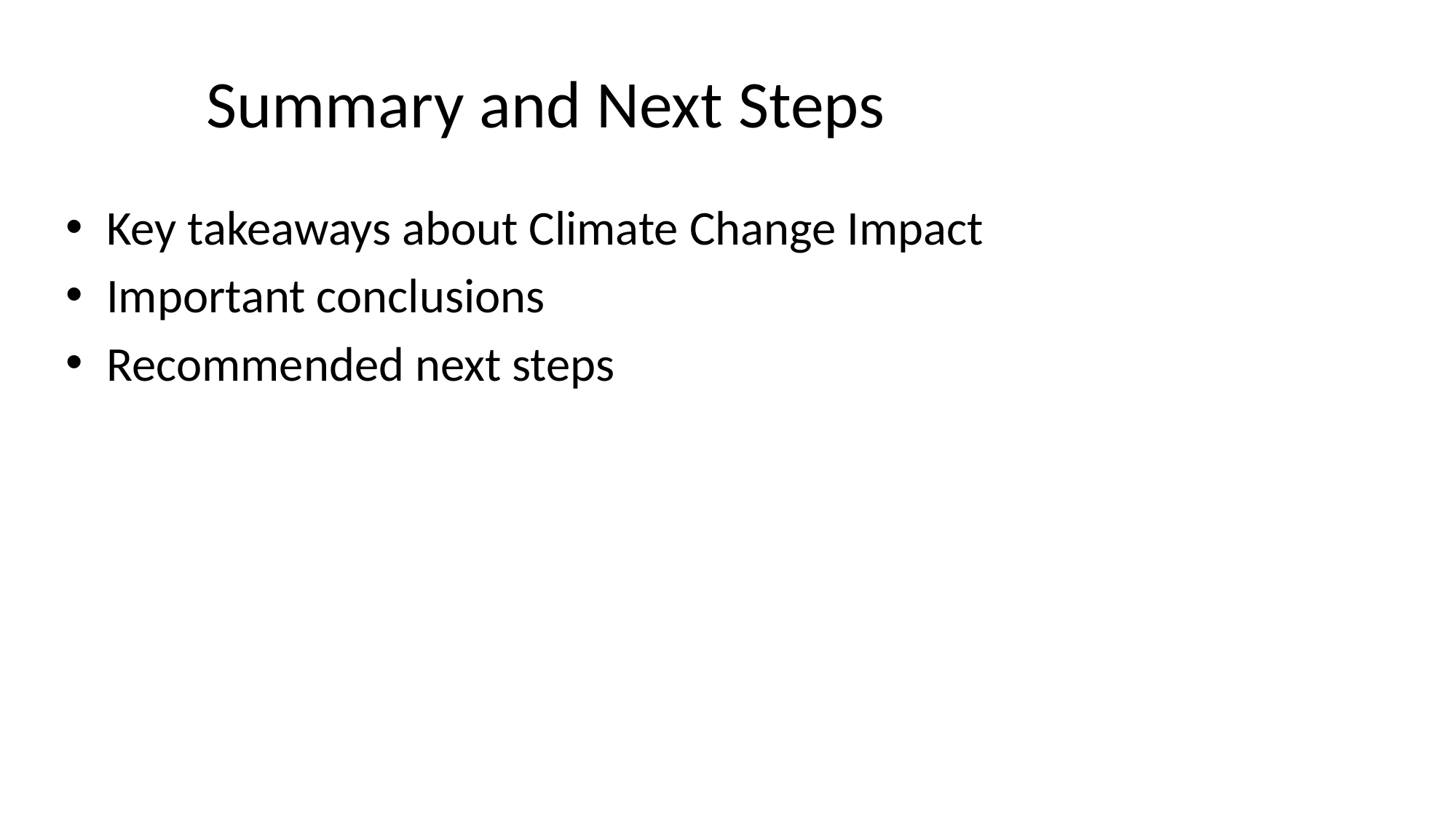

# Summary and Next Steps
Key takeaways about Climate Change Impact
Important conclusions
Recommended next steps